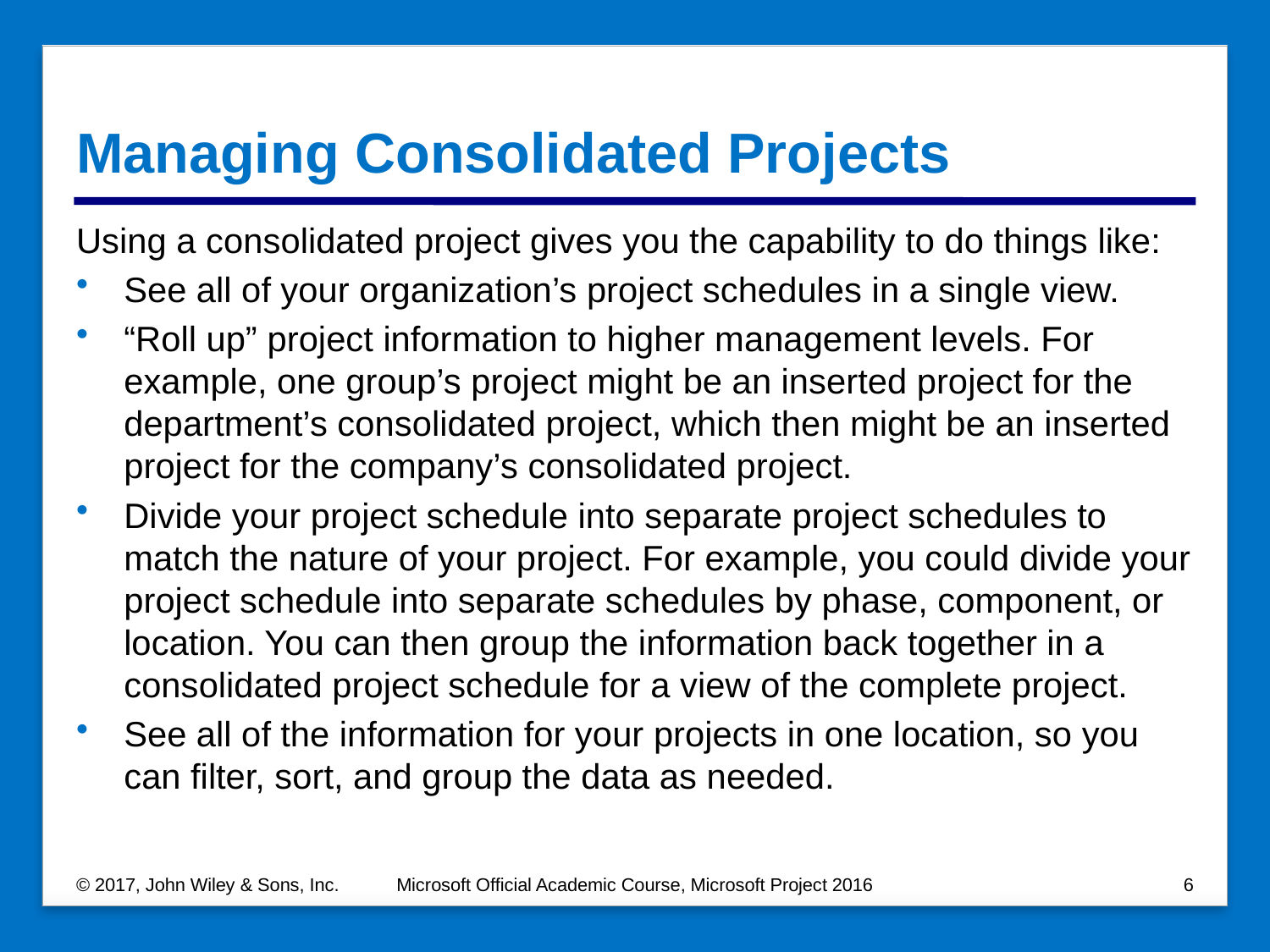

# Managing Consolidated Projects
Using a consolidated project gives you the capability to do things like:
See all of your organization’s project schedules in a single view.
“Roll up” project information to higher management levels. For example, one group’s project might be an inserted project for the department’s consolidated project, which then might be an inserted project for the company’s consolidated project.
Divide your project schedule into separate project schedules to match the nature of your project. For example, you could divide your project schedule into separate schedules by phase, component, or location. You can then group the information back together in a consolidated project schedule for a view of the complete project.
See all of the information for your projects in one location, so you can filter, sort, and group the data as needed.
© 2017, John Wiley & Sons, Inc.
Microsoft Official Academic Course, Microsoft Project 2016
6